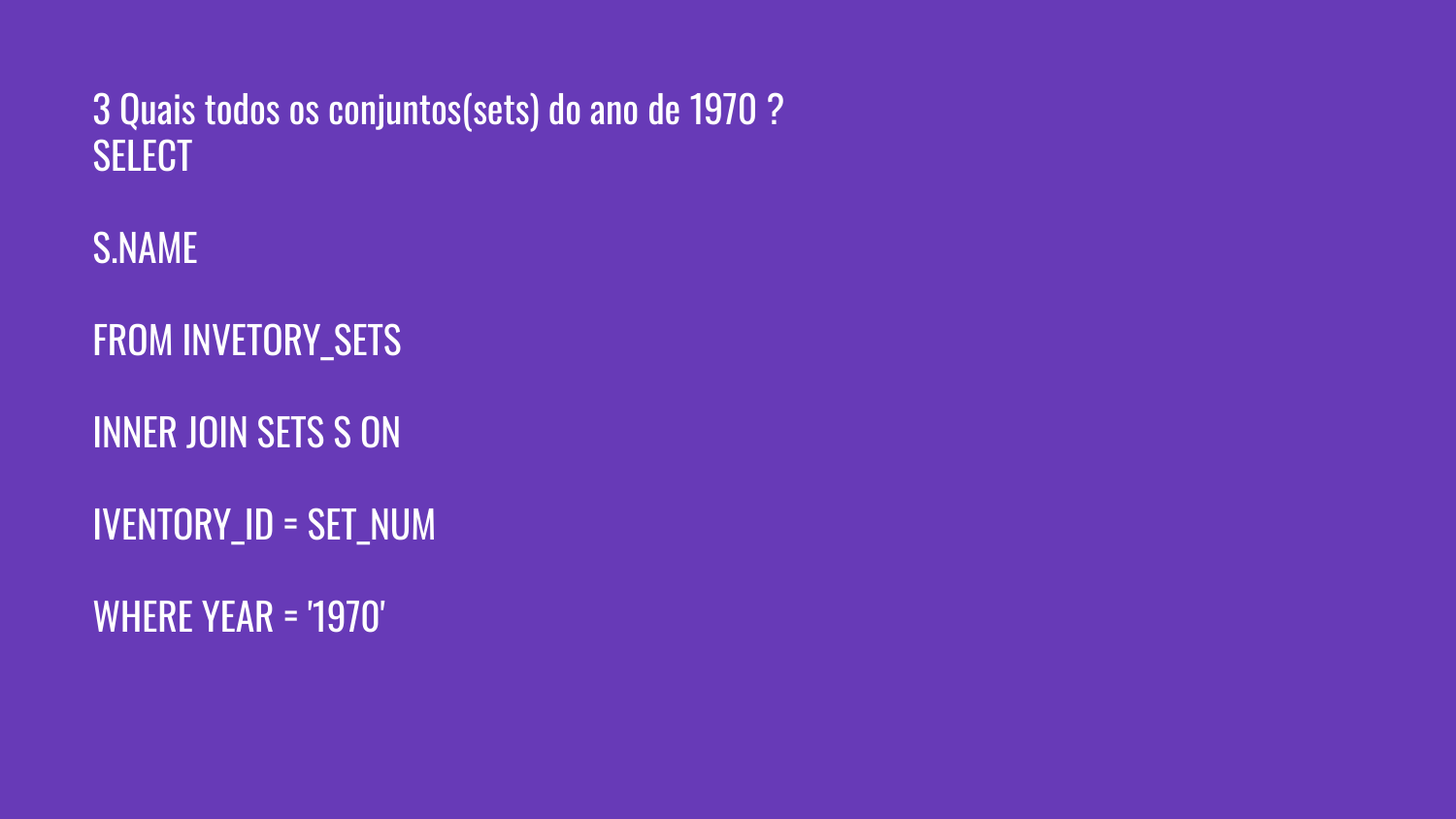

# 3 Quais todos os conjuntos(sets) do ano de 1970 ?
SELECT

S.NAME

FROM INVETORY_SETS

INNER JOIN SETS S ON

IVENTORY_ID = SET_NUM

WHERE YEAR = '1970'